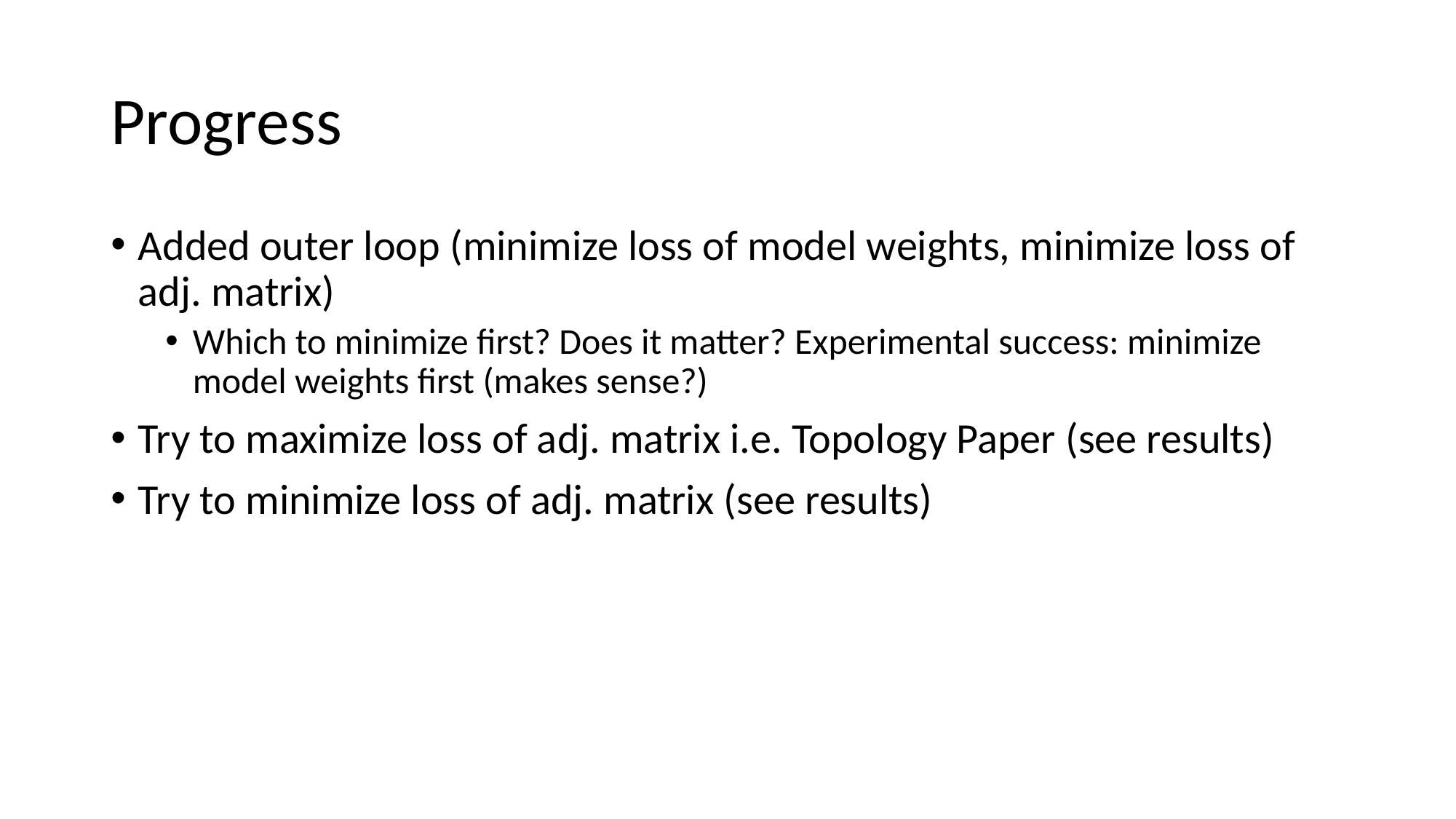

# Progress
Added outer loop (minimize loss of model weights, minimize loss of adj. matrix)
Which to minimize first? Does it matter? Experimental success: minimize model weights first (makes sense?)
Try to maximize loss of adj. matrix i.e. Topology Paper (see results)
Try to minimize loss of adj. matrix (see results)